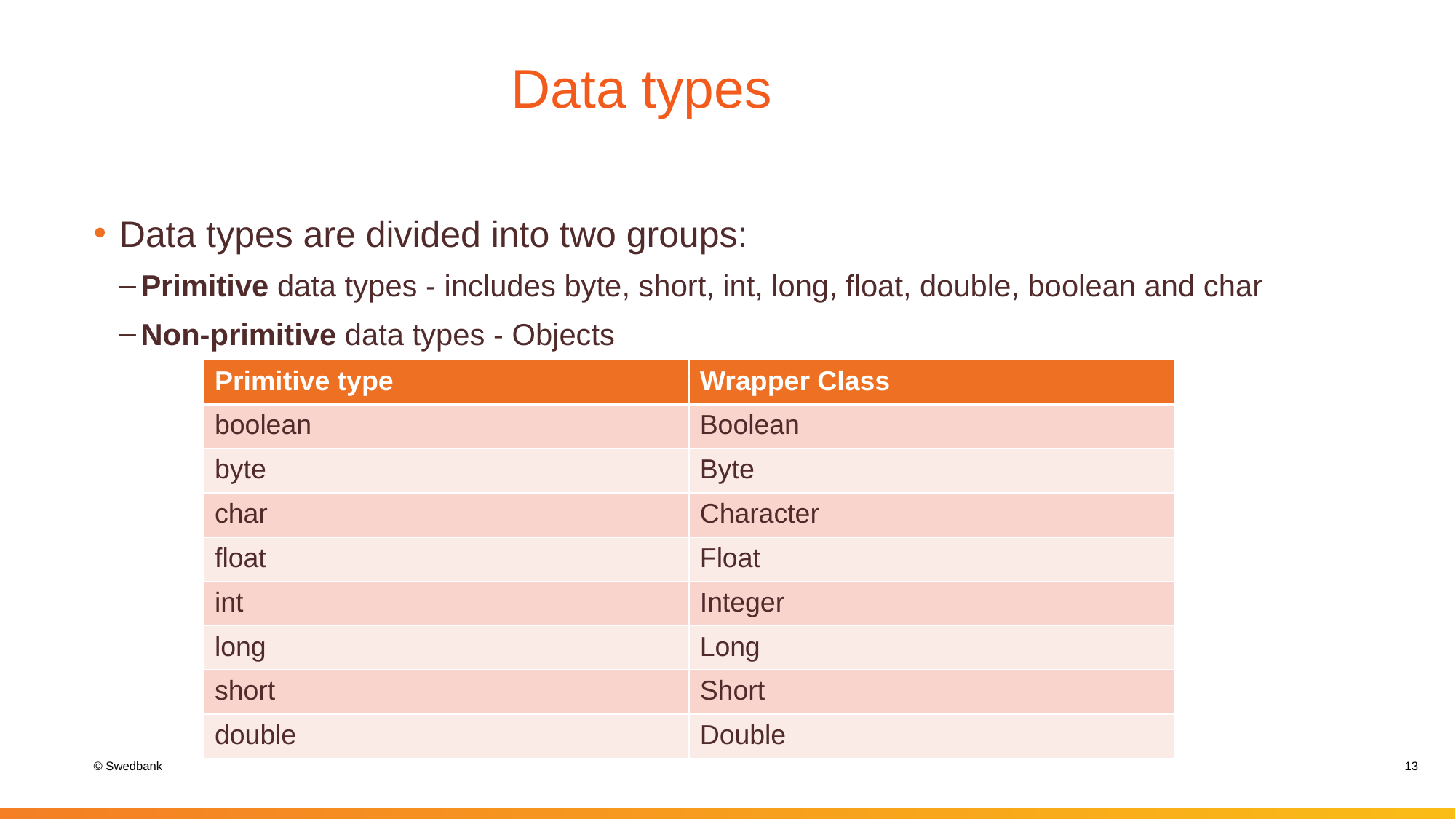

# Data types
Data types are divided into two groups:
Primitive data types - includes byte, short, int, long, float, double, boolean and char
Non-primitive data types - Objects

| Primitive type | Wrapper Class |
| --- | --- |
| boolean | Boolean |
| byte | Byte |
| char | Character |
| float | Float |
| int | Integer |
| long | Long |
| short | Short |
| double | Double |

13